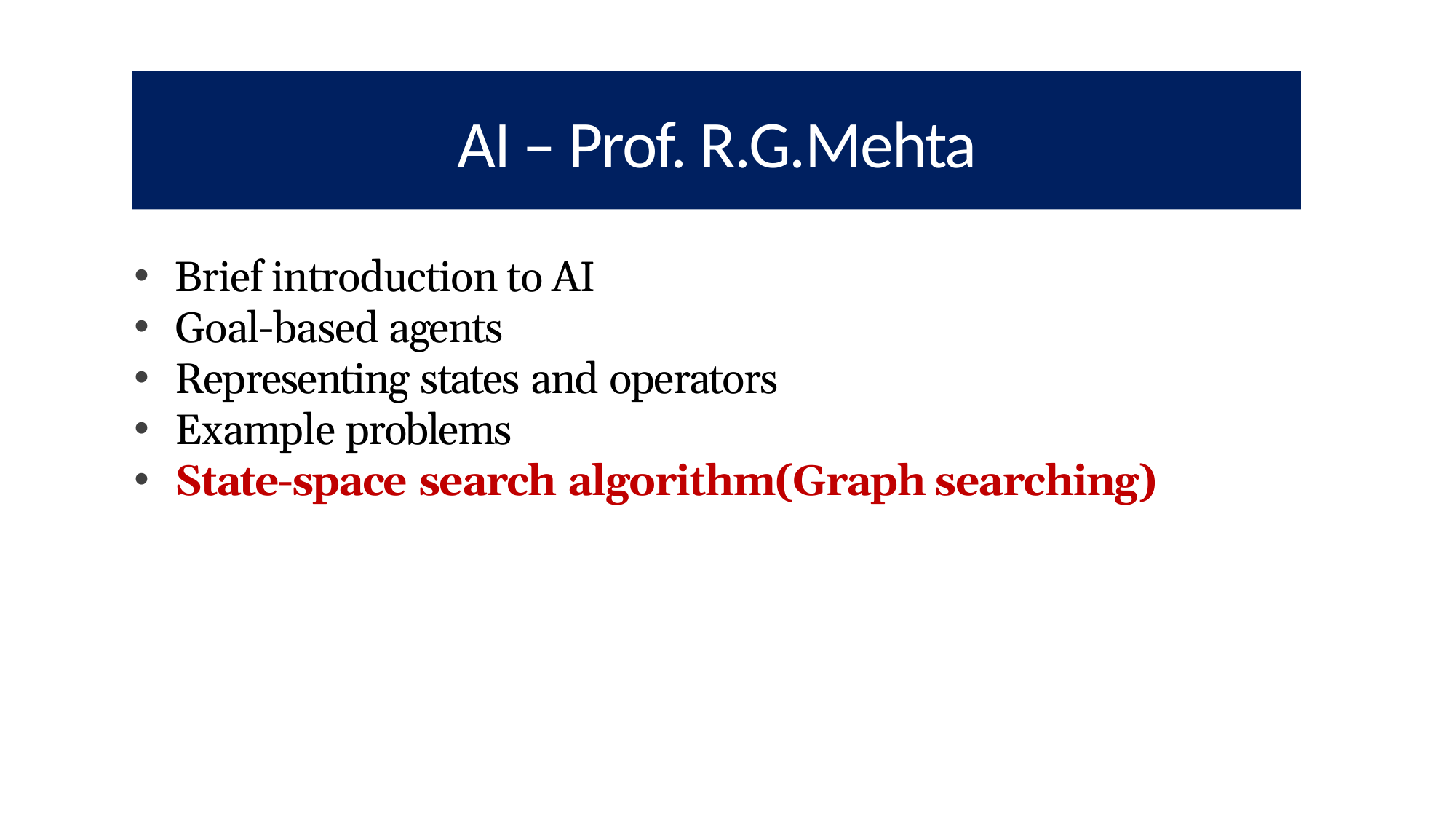

# AI – Prof. R.G.Mehta
Brief introduction to AI
Goal-based agents
Representing states and operators
Example problems
State-space search algorithm(Graph searching)